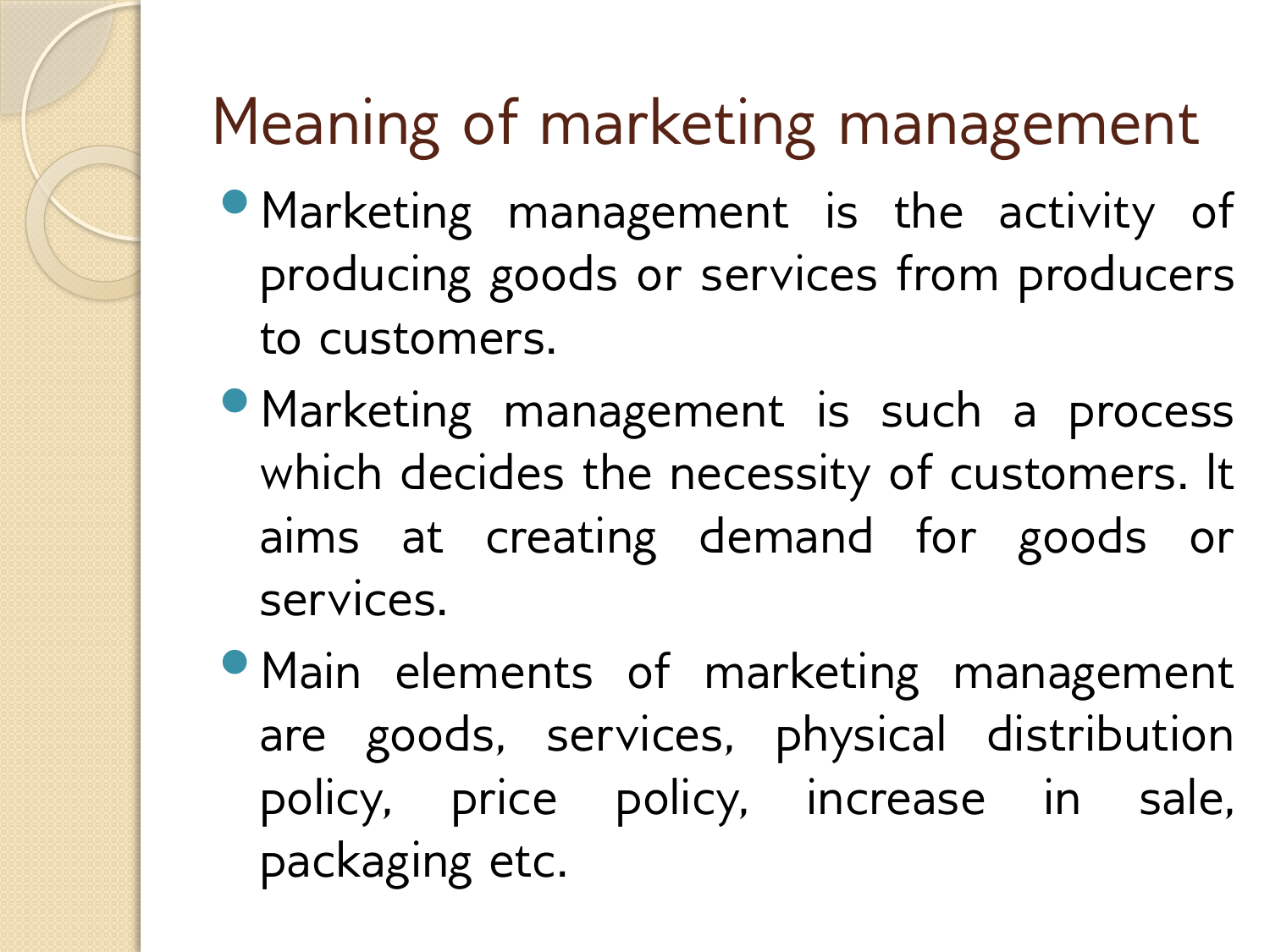

# Meaning of marketing management
Marketing management is the activity of producing goods or services from producers to customers.
Marketing management is such a process which decides the necessity of customers. It aims at creating demand for goods or services.
Main elements of marketing management are goods, services, physical distribution policy, price policy, increase in sale, packaging etc.